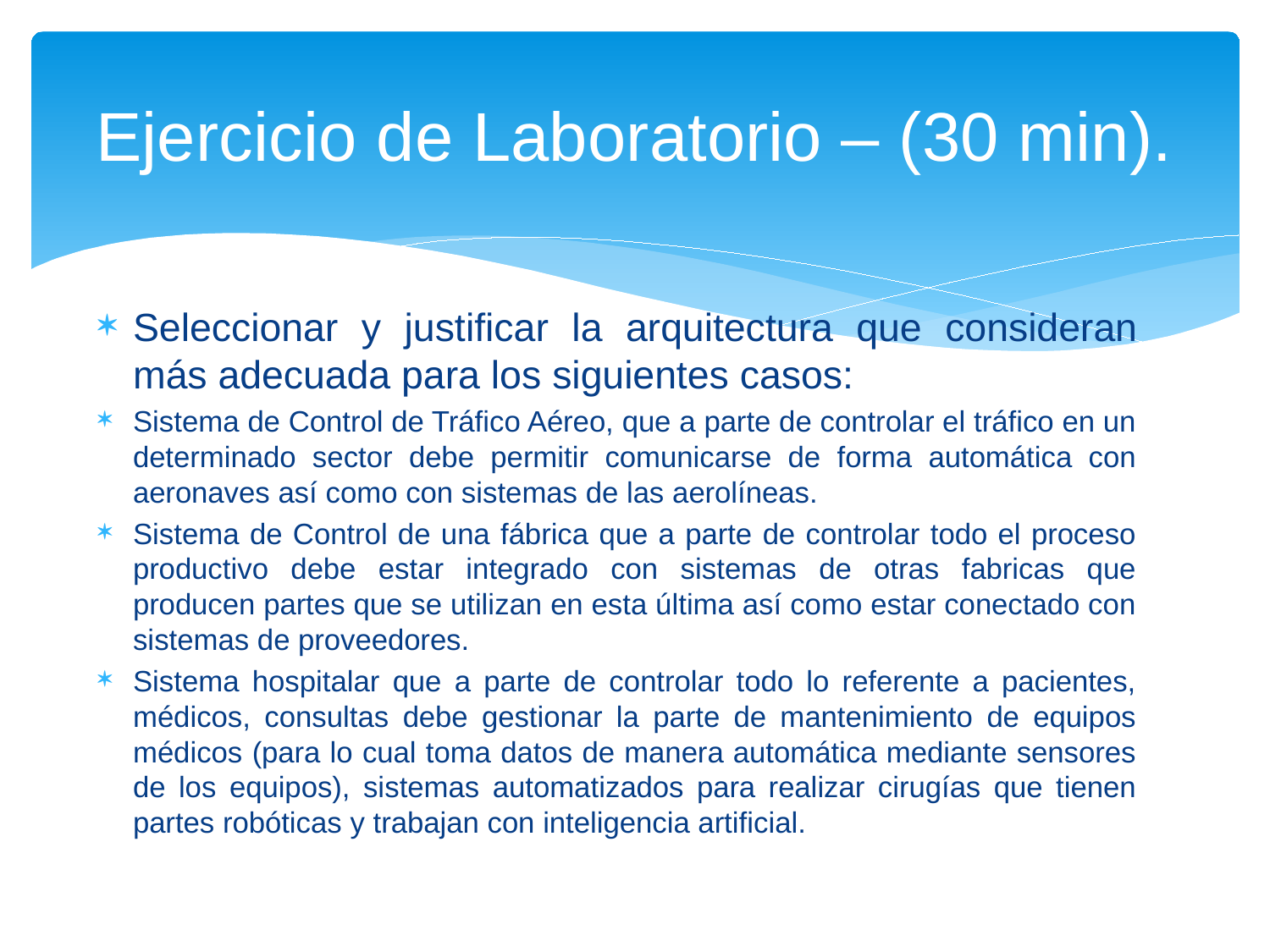

# Ejercicio de Laboratorio – (30 min).
Seleccionar y justificar la arquitectura que consideran más adecuada para los siguientes casos:
Sistema de Control de Tráfico Aéreo, que a parte de controlar el tráfico en un determinado sector debe permitir comunicarse de forma automática con aeronaves así como con sistemas de las aerolíneas.
Sistema de Control de una fábrica que a parte de controlar todo el proceso productivo debe estar integrado con sistemas de otras fabricas que producen partes que se utilizan en esta última así como estar conectado con sistemas de proveedores.
Sistema hospitalar que a parte de controlar todo lo referente a pacientes, médicos, consultas debe gestionar la parte de mantenimiento de equipos médicos (para lo cual toma datos de manera automática mediante sensores de los equipos), sistemas automatizados para realizar cirugías que tienen partes robóticas y trabajan con inteligencia artificial.